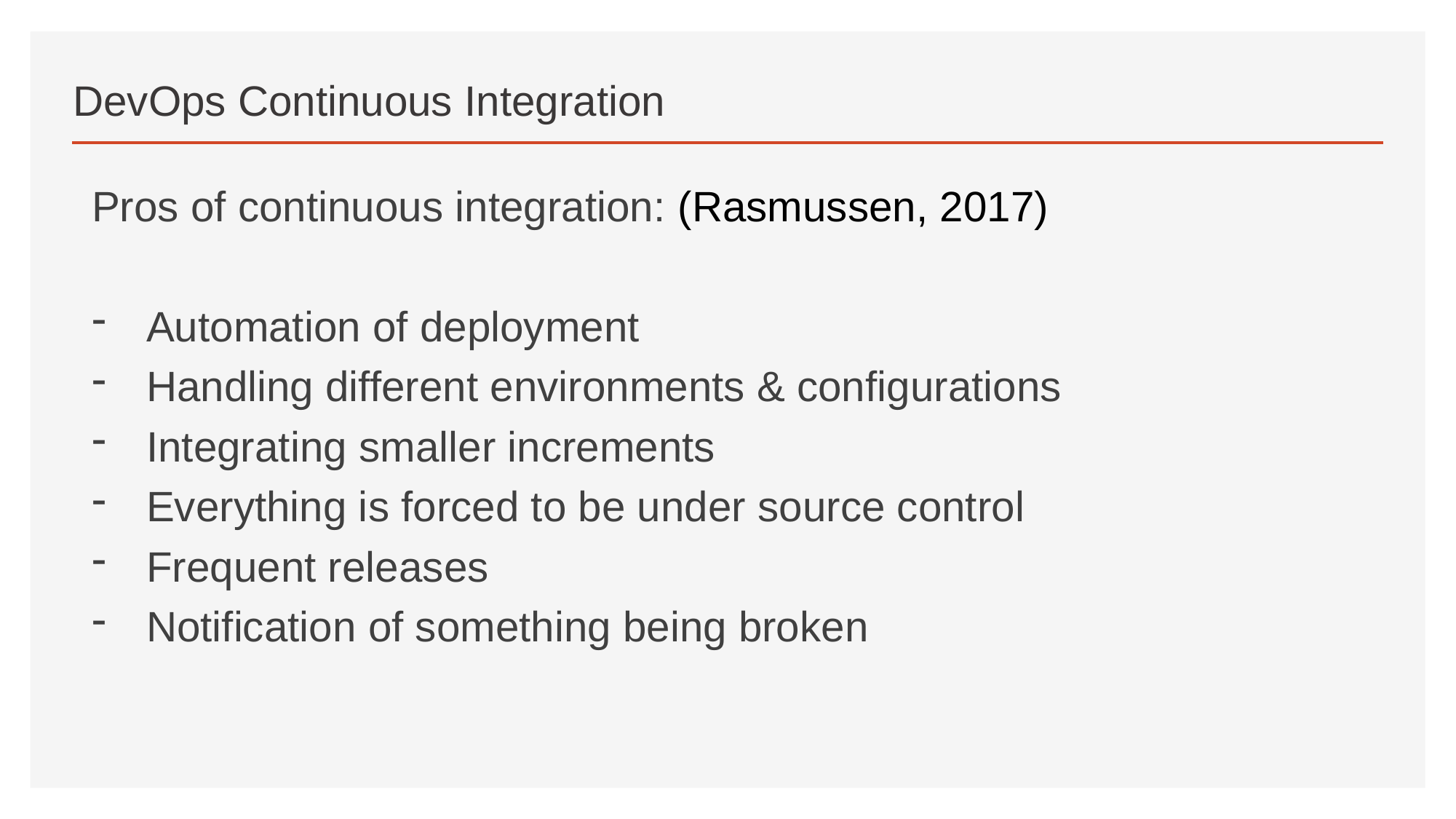

# DevOps Continuous Integration

Pros of continuous integration: (Rasmussen, 2017)

Automation of deployment
Handling different environments & configurations
Integrating smaller increments
Everything is forced to be under source control
Frequent releases
Notification of something being broken